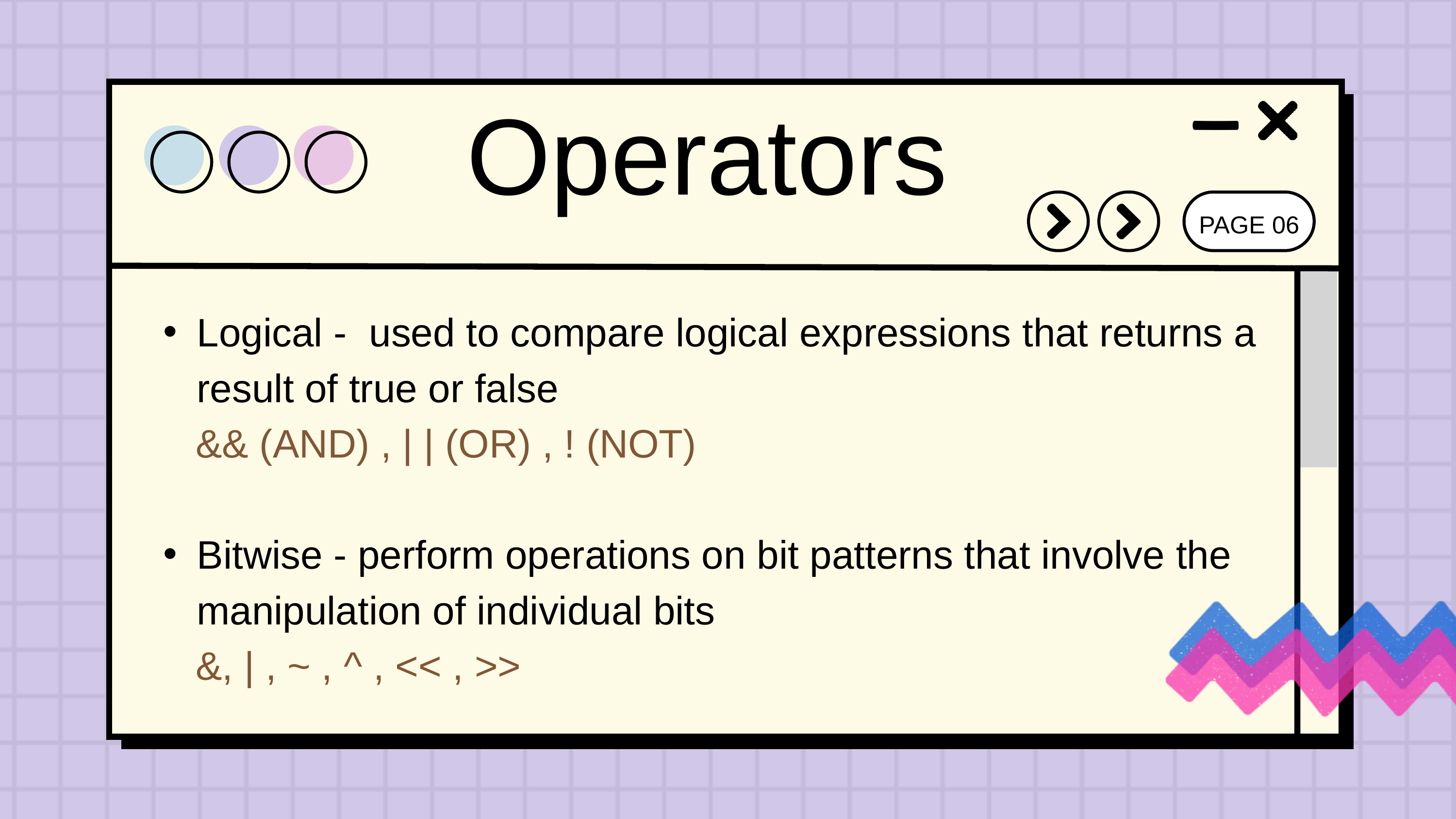

Operators

PAGE 06

Logical -  used to compare logical expressions that returns a result of true or false
      && (AND) , | | (OR) , ! (NOT)

Bitwise - perform operations on bit patterns that involve the manipulation of individual bits
      &, | , ~ , ^ , << , >>